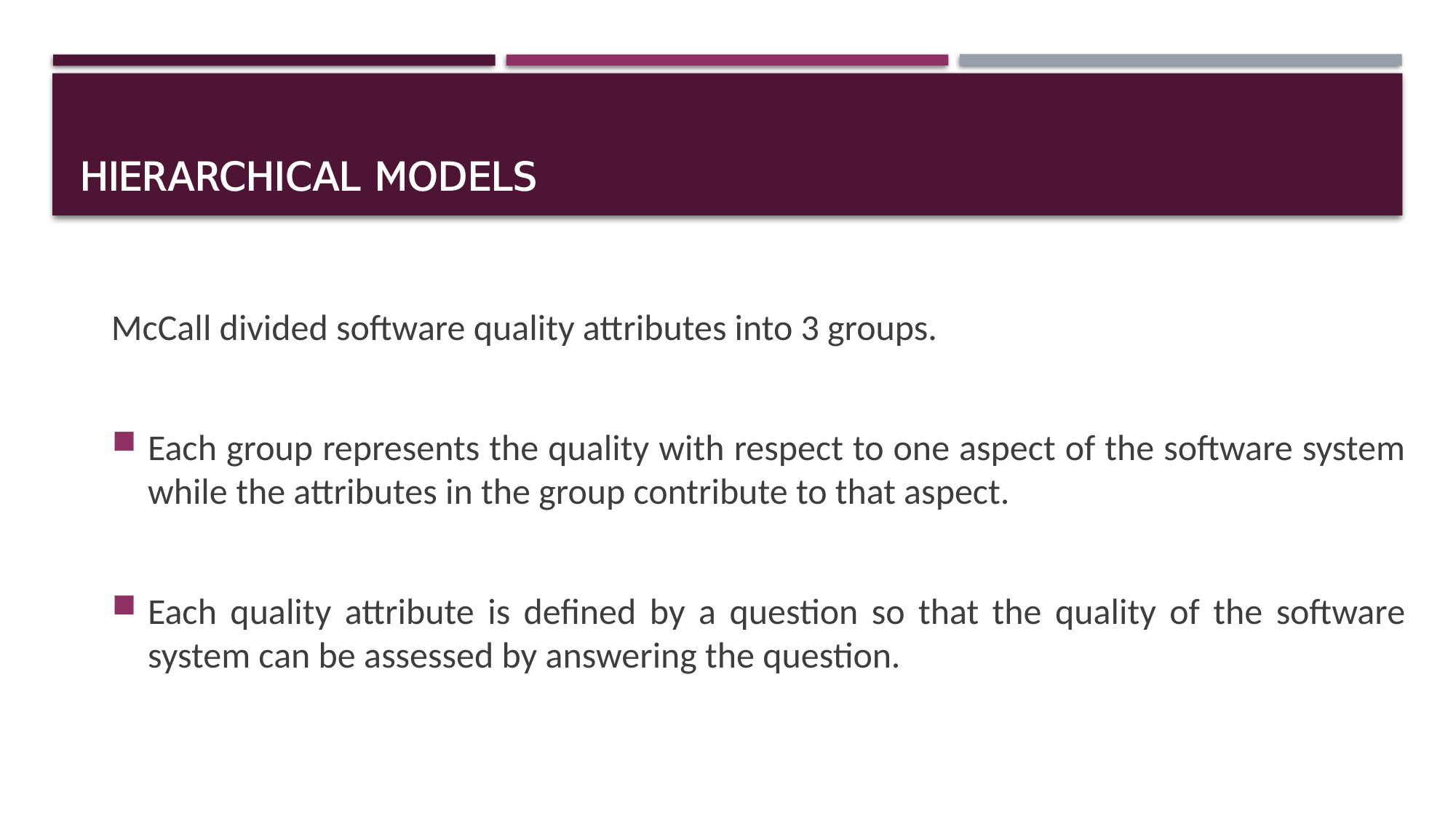

# Hierarchical models
McCall divided software quality attributes into 3 groups.

Each group represents the quality with respect to one aspect of the software system while the attributes in the group contribute to that aspect.

Each quality attribute is defined by a question so that the quality of the software system can be assessed by answering the question.